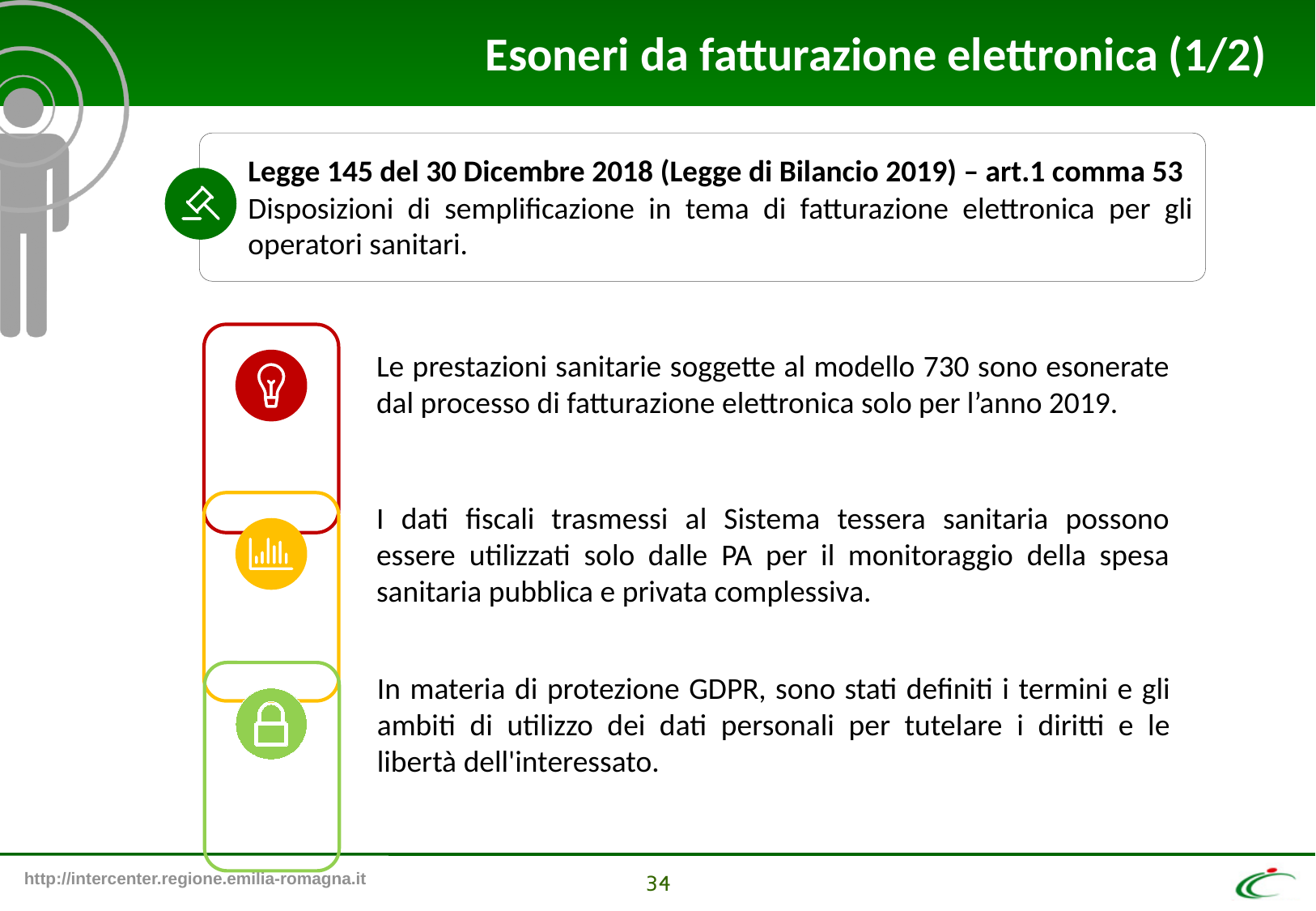

Esoneri da fatturazione elettronica (1/2)

Legge 145 del 30 Dicembre 2018 (Legge di Bilancio 2019) – art.1 comma 53
Disposizioni di semplificazione in tema di fatturazione elettronica per gli operatori sanitari.

Le prestazioni sanitarie soggette al modello 730 sono esonerate dal processo di fatturazione elettronica solo per l’anno 2019.

I dati fiscali trasmessi al Sistema tessera sanitaria possono essere utilizzati solo dalle PA per il monitoraggio della spesa sanitaria pubblica e privata complessiva.

In materia di protezione GDPR, sono stati definiti i termini e gli ambiti di utilizzo dei dati personali per tutelare i diritti e le libertà dell'interessato.

34